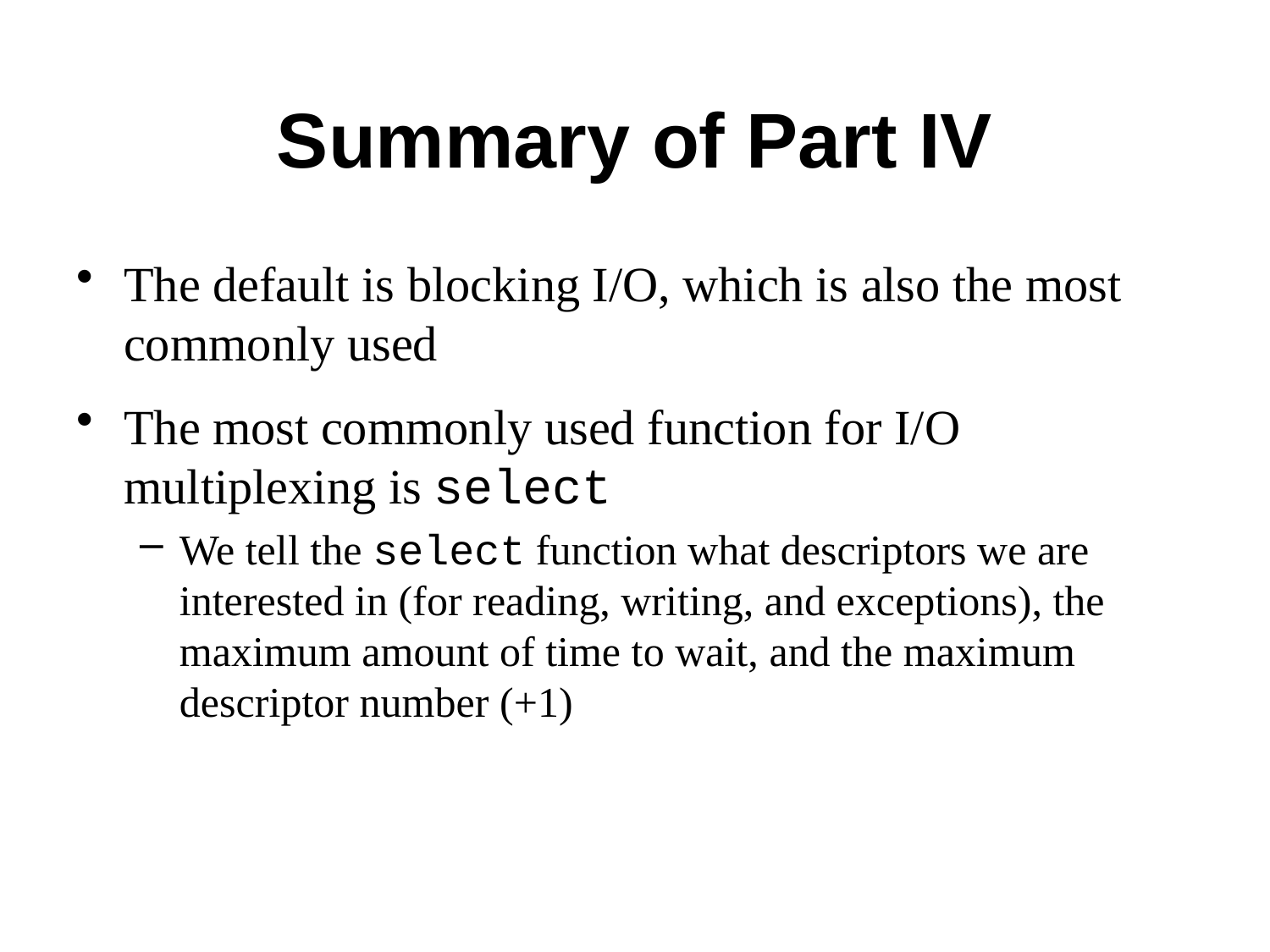

# Summary of Part IV
The default is blocking I/O, which is also the most commonly used
The most commonly used function for I/O multiplexing is select
We tell the select function what descriptors we are interested in (for reading, writing, and exceptions), the maximum amount of time to wait, and the maximum descriptor number (+1)